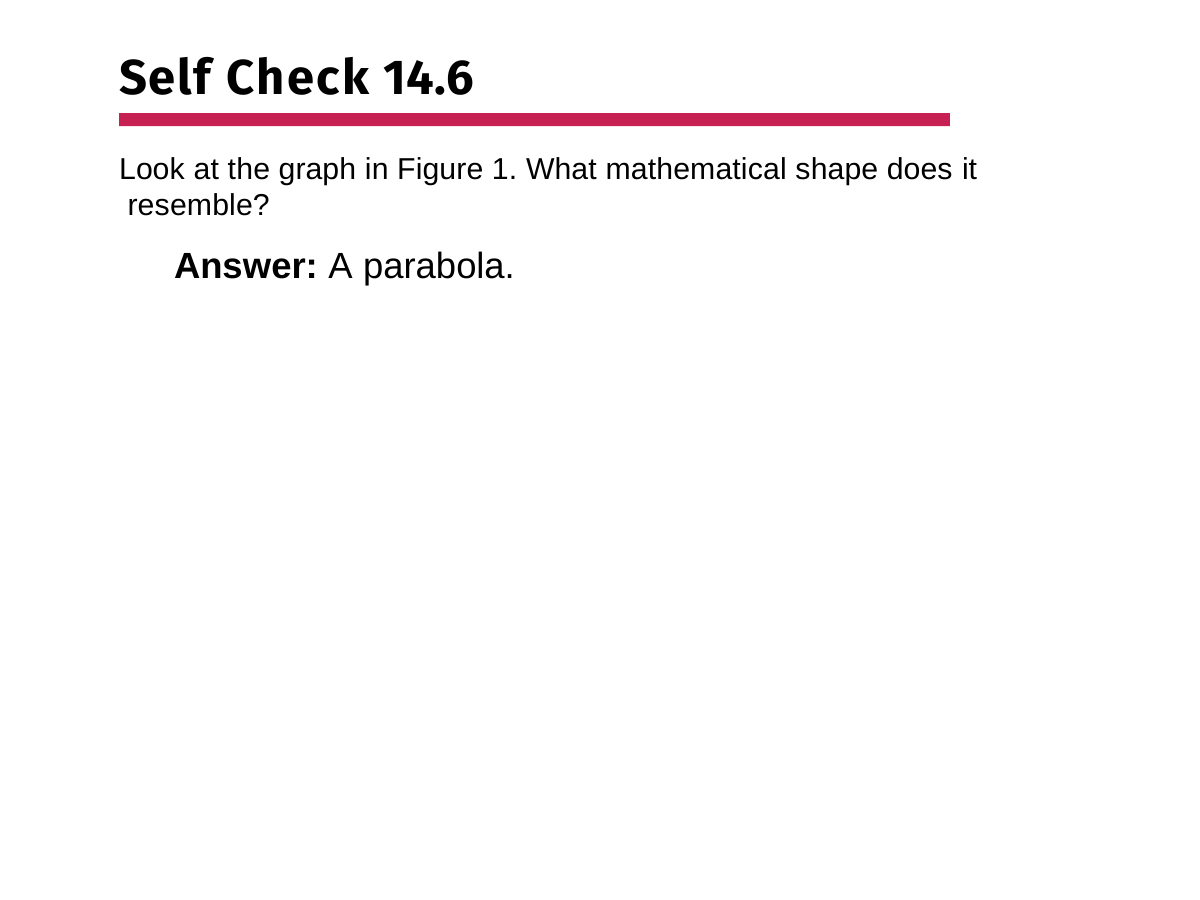

# Self Check 14.6

Look at the graph in Figure 1. What mathematical shape does it  resemble?
Answer: A parabola.